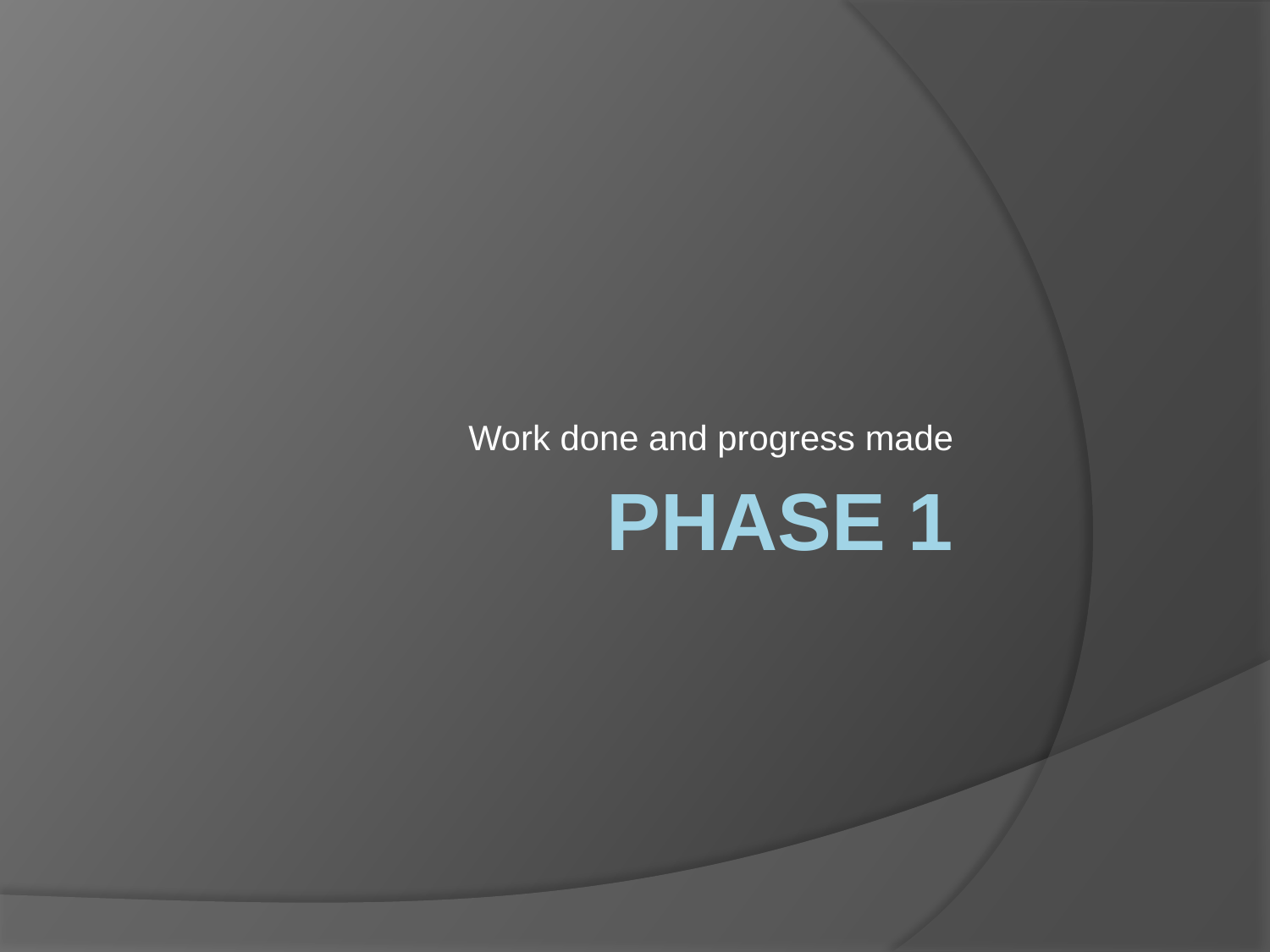

Work done and progress made
# Phase 1